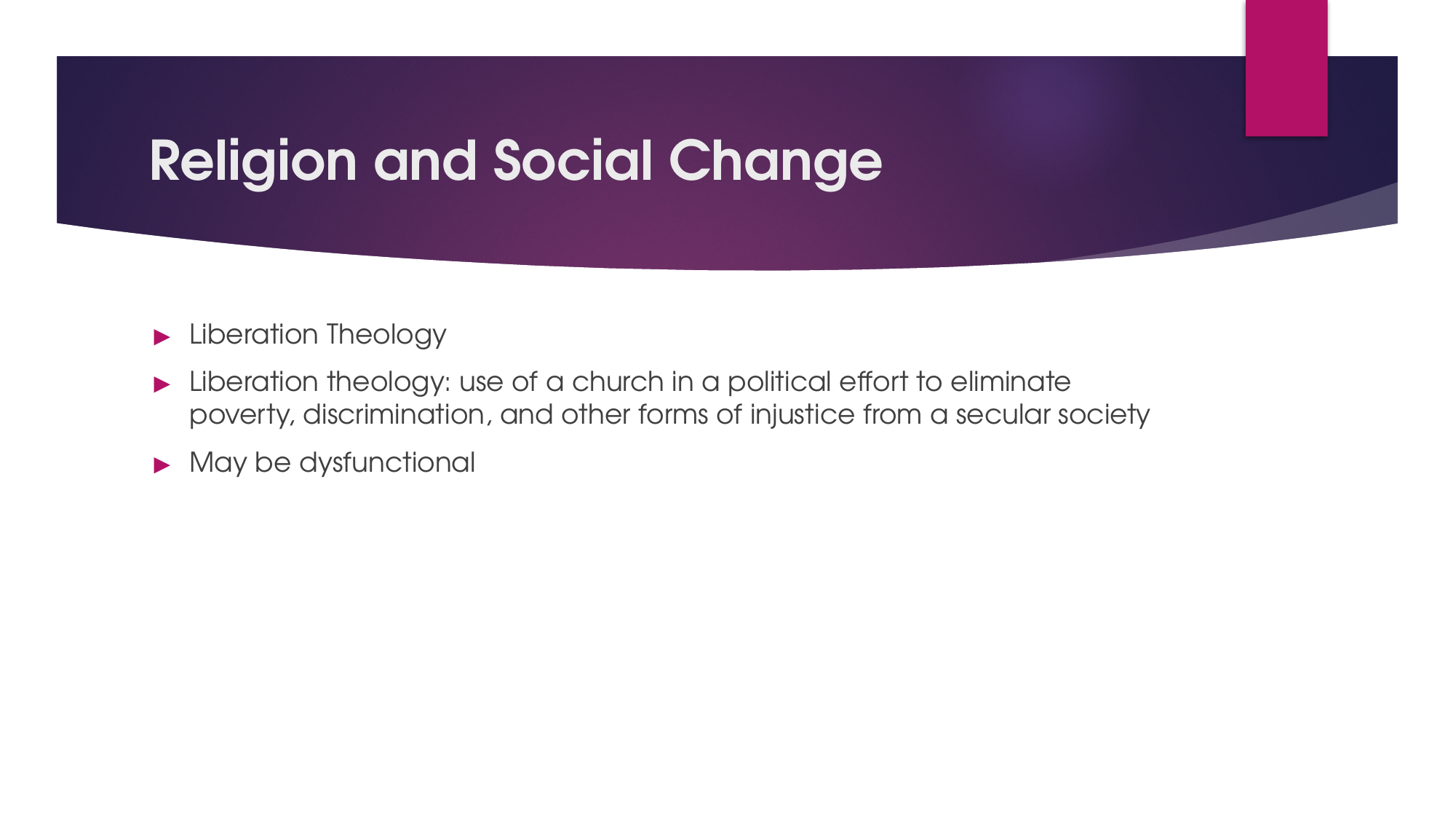

# Religion and Social Change
Liberation Theology
Liberation theology: use of a church in a political effort to eliminate poverty, discrimination, and other forms of injustice from a secular society
May be dysfunctional